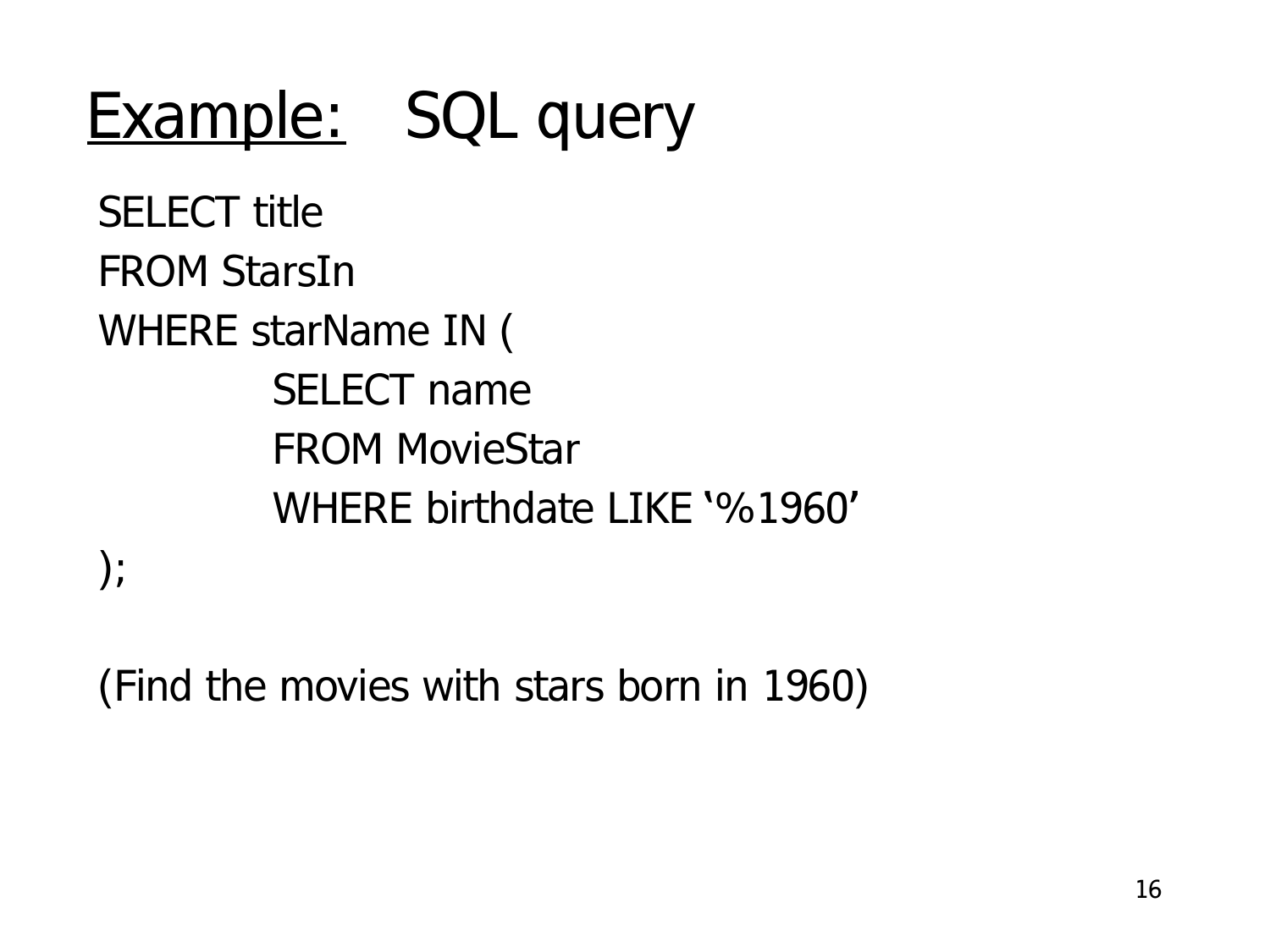

# Example:   SQL query
SELECT title
FROM StarsIn
WHERE starName IN (
		SELECT name
		FROM MovieStar
		WHERE birthdate LIKE ‘%1960’
);

(Find the movies with stars born in 1960)
16